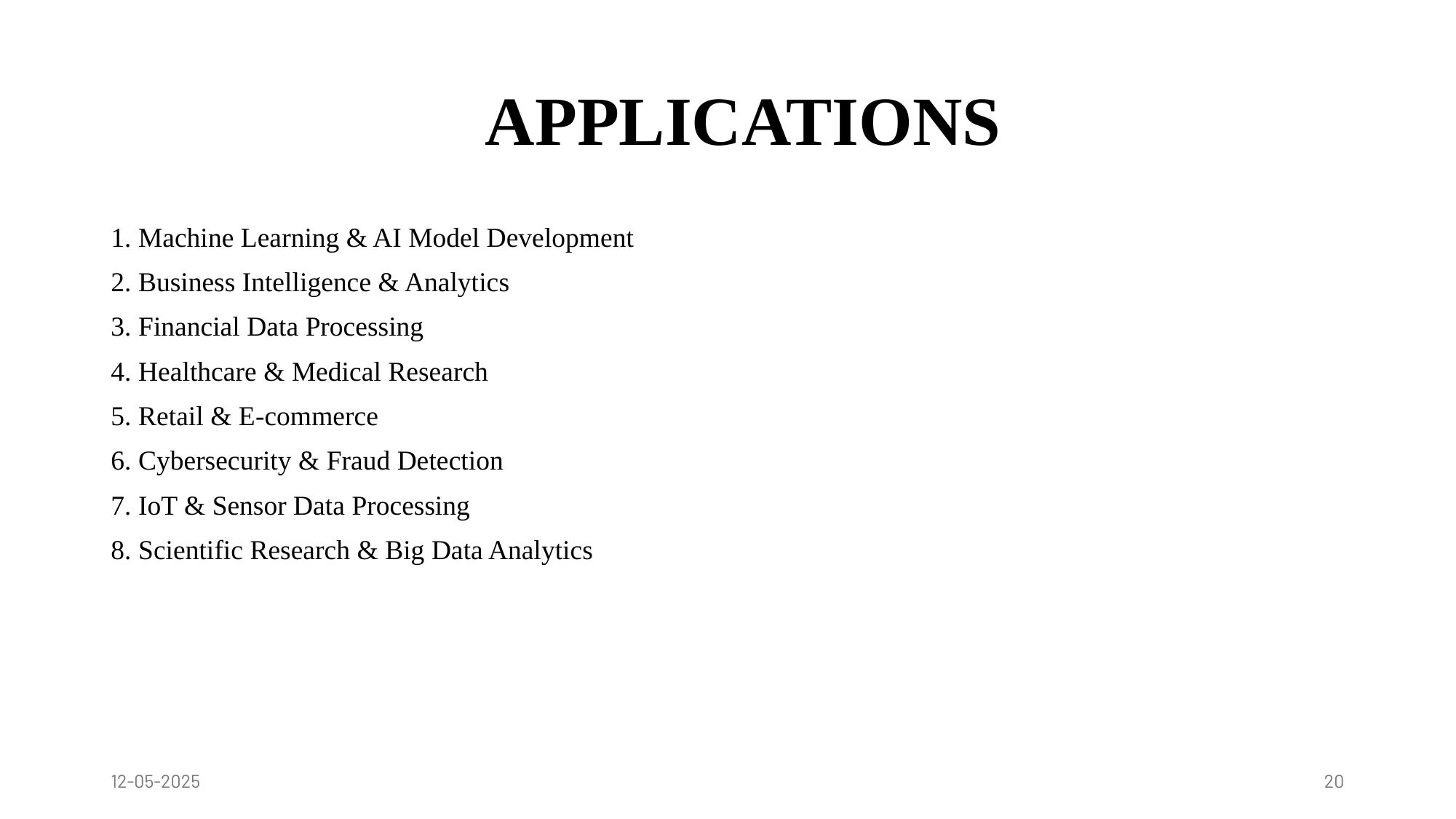

# APPLICATIONS
1. Machine Learning & AI Model Development
2. Business Intelligence & Analytics
3. Financial Data Processing
4. Healthcare & Medical Research
5. Retail & E-commerce
6. Cybersecurity & Fraud Detection
7. IoT & Sensor Data Processing
8. Scientific Research & Big Data Analytics

12-05-2025
20